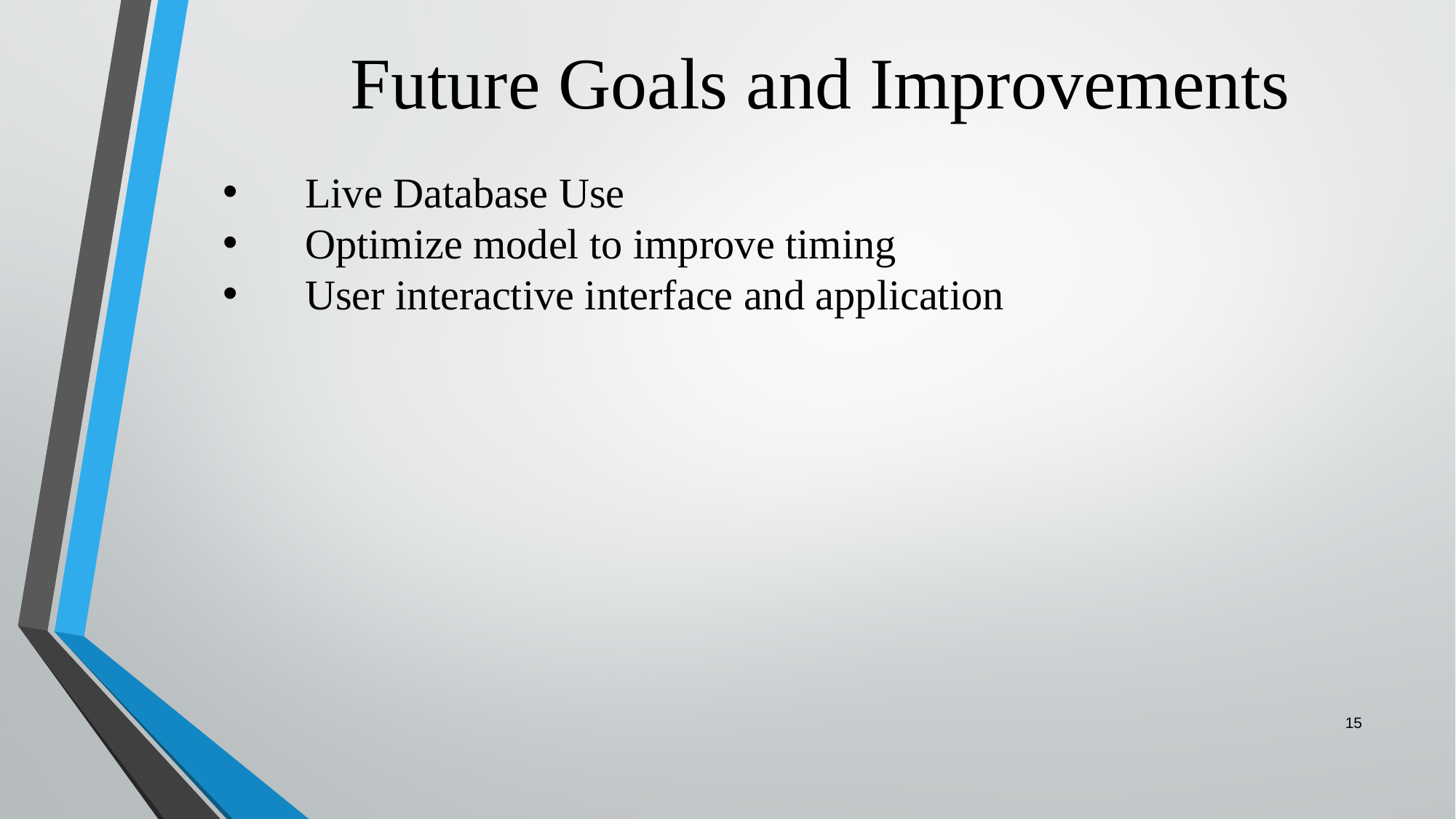

# Future Goals and Improvements
Live Database Use
Optimize model to improve timing
User interactive interface and application

15